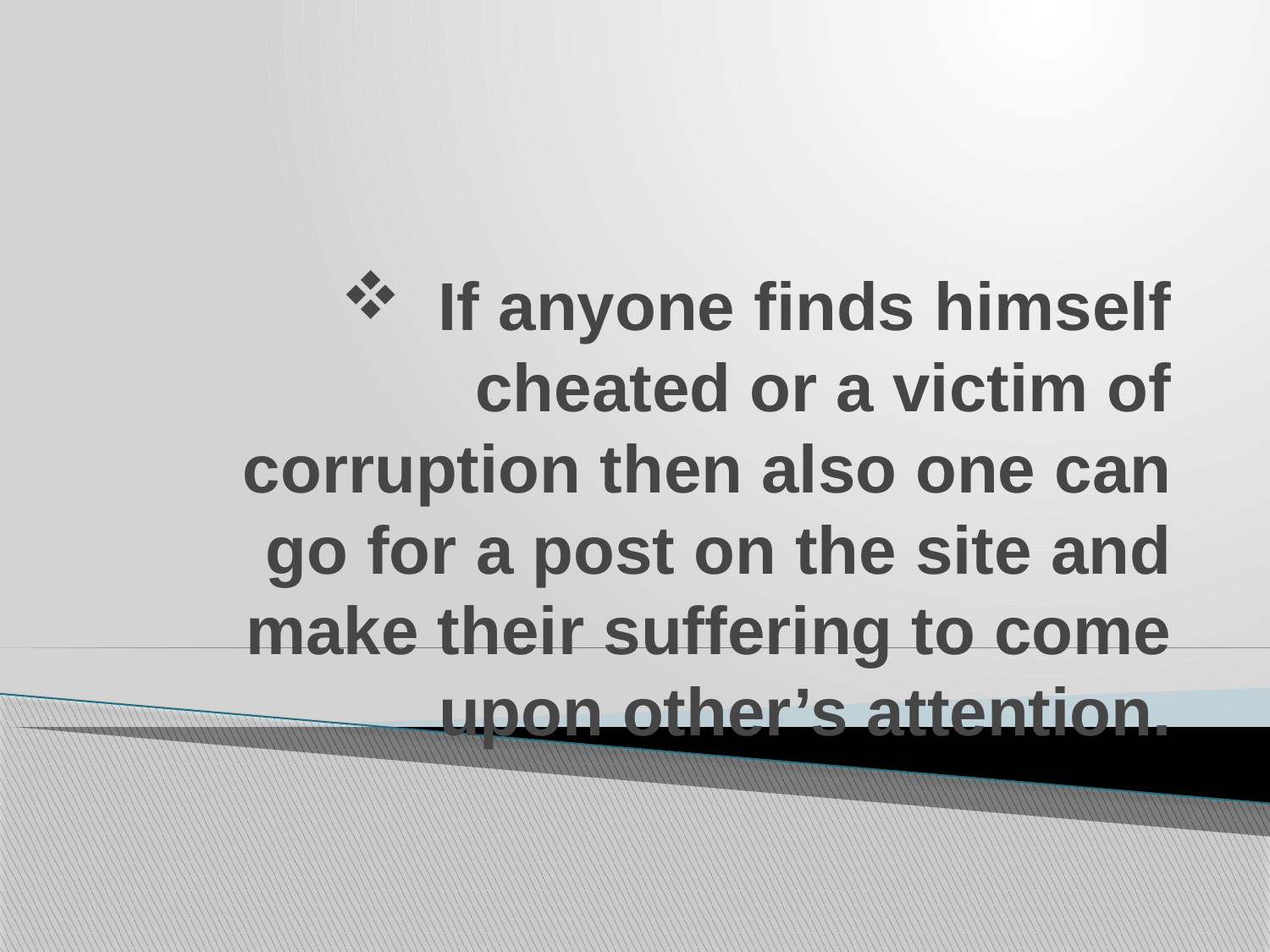

# If anyone finds himself cheated or a victim of corruption then also one can go for a post on the site and make their suffering to come upon other’s attention.